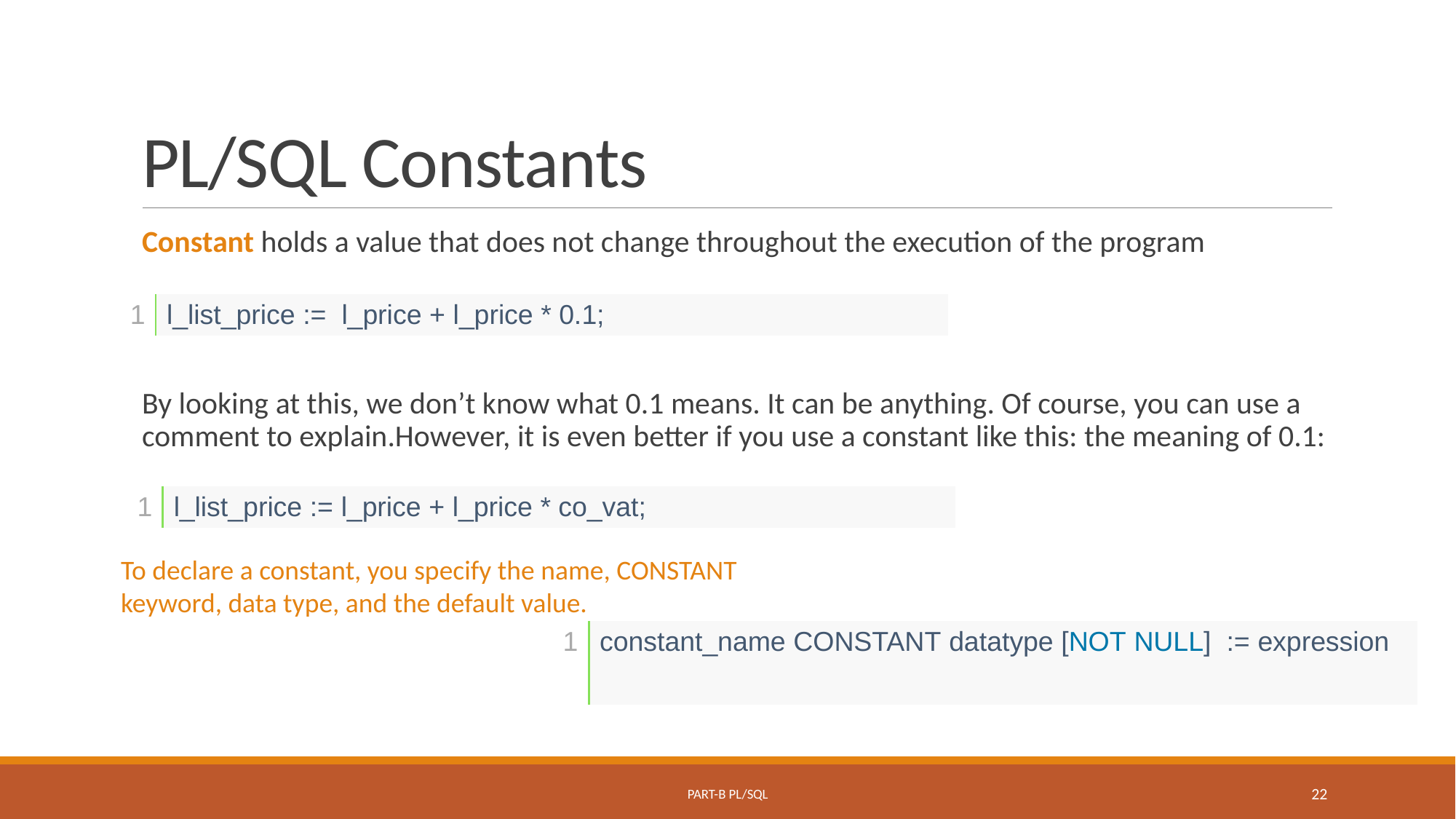

# PL/SQL Constants
Constant holds a value that does not change throughout the execution of the program

By looking at this, we don’t know what 0.1 means. It can be anything. Of course, you can use a comment to explain.However, it is even better if you use a constant like this: the meaning of 0.1:

| 1 | l\_list\_price :=  l\_price + l\_price \* 0.1; |
| --- | --- |
| 1 | l\_list\_price := l\_price + l\_price \* co\_vat; |
| --- | --- |
To declare a constant, you specify the name, CONSTANT keyword, data type, and the default value.
| 1 | constant\_name CONSTANT datatype [NOT NULL]  := expression |
| --- | --- |
Part-B PL/SQL
22